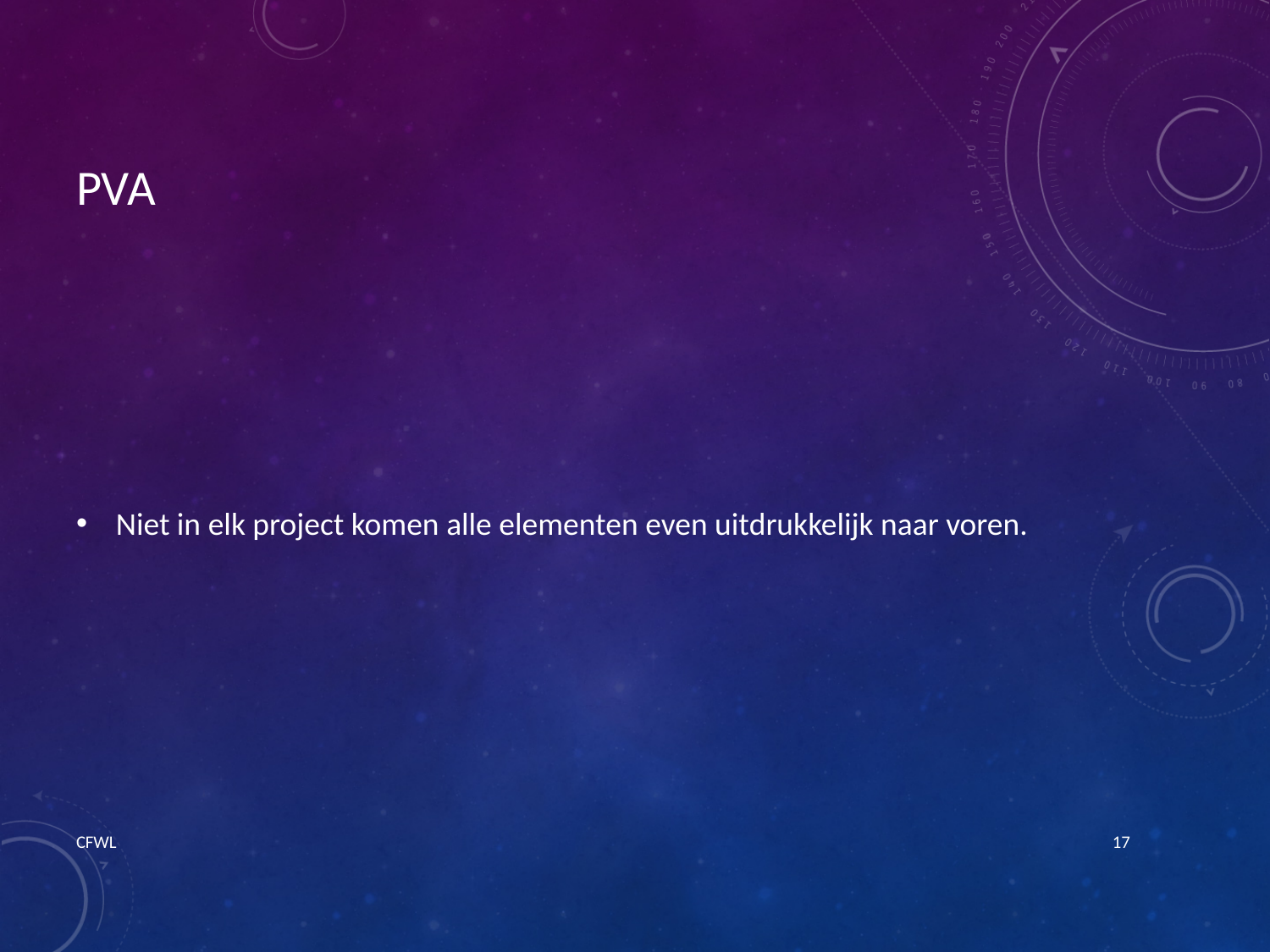

# PVA
Niet in elk project komen alle elementen even uitdrukkelijk naar voren.

CFWL
17